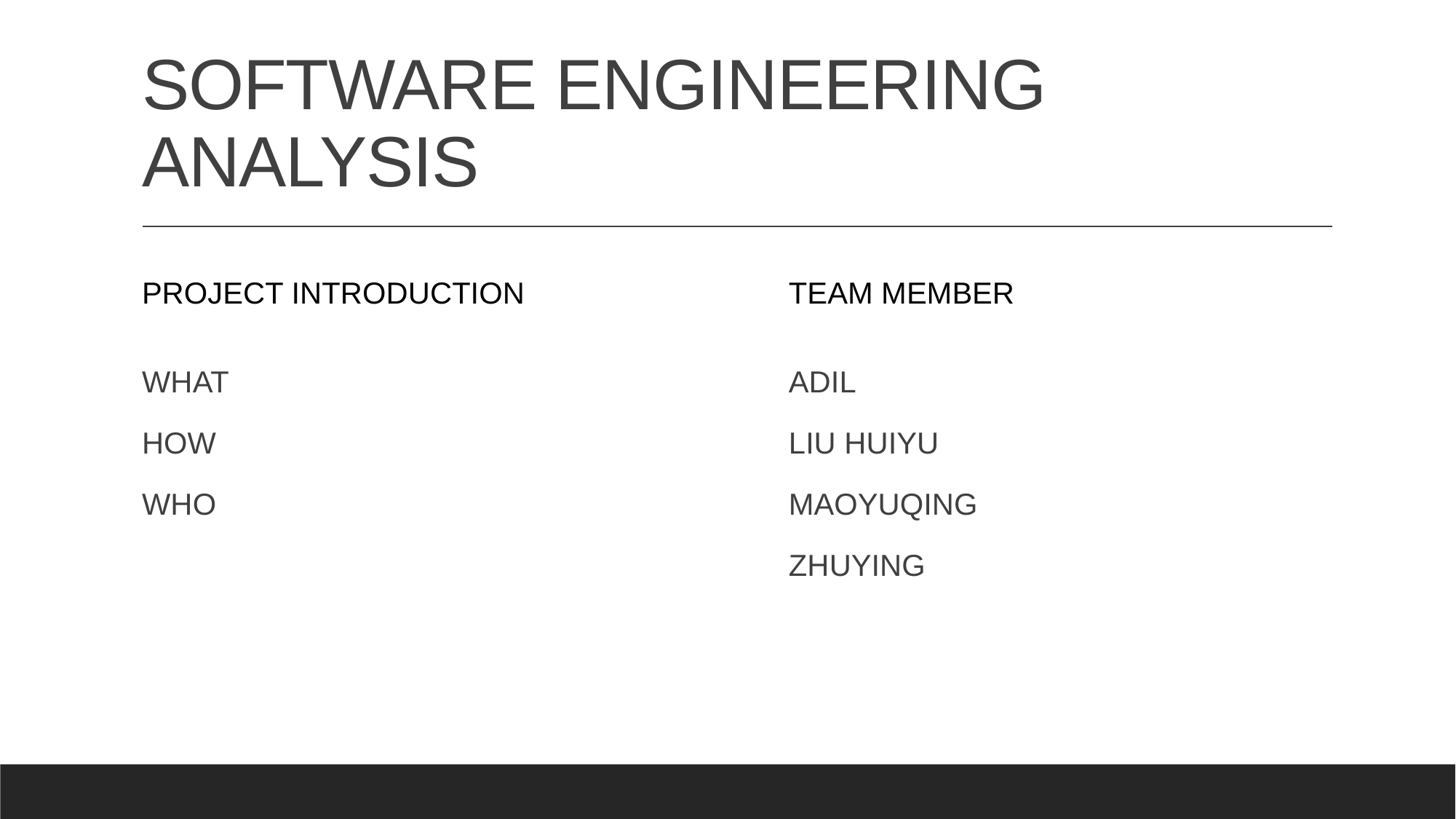

# SOFTWARE ENGINEERING ANALYSIS
project Introduction
Team Member
ADIL
LIU HUIYU
MAOYUQING
ZHUYING
WHAT
HOW
WHO